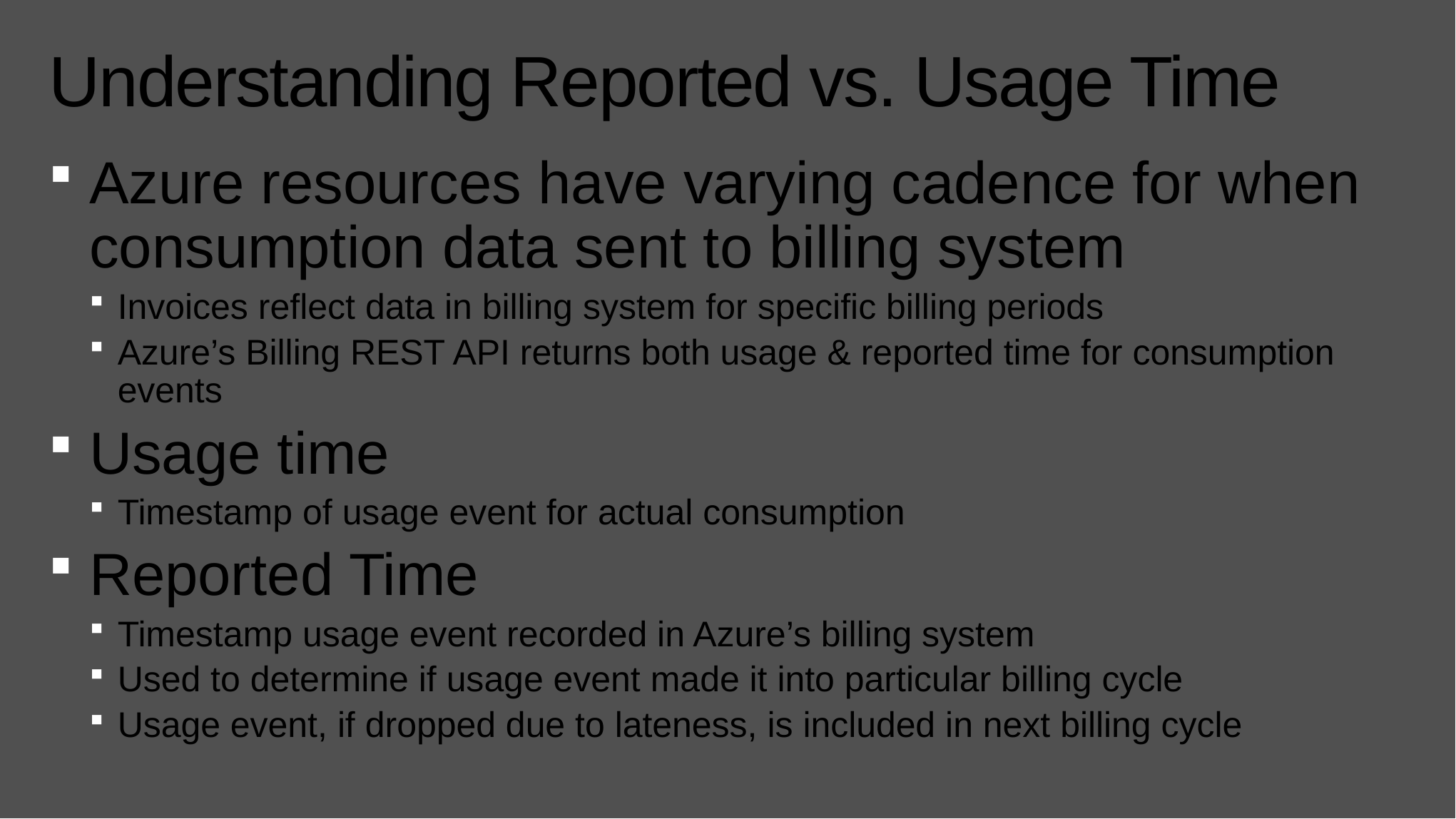

# Understanding Reported vs. Usage Time
Azure resources have varying cadence for when consumption data sent to billing system
Invoices reflect data in billing system for specific billing periods
Azure’s Billing REST API returns both usage & reported time for consumption events
Usage time
Timestamp of usage event for actual consumption
Reported Time
Timestamp usage event recorded in Azure’s billing system
Used to determine if usage event made it into particular billing cycle
Usage event, if dropped due to lateness, is included in next billing cycle